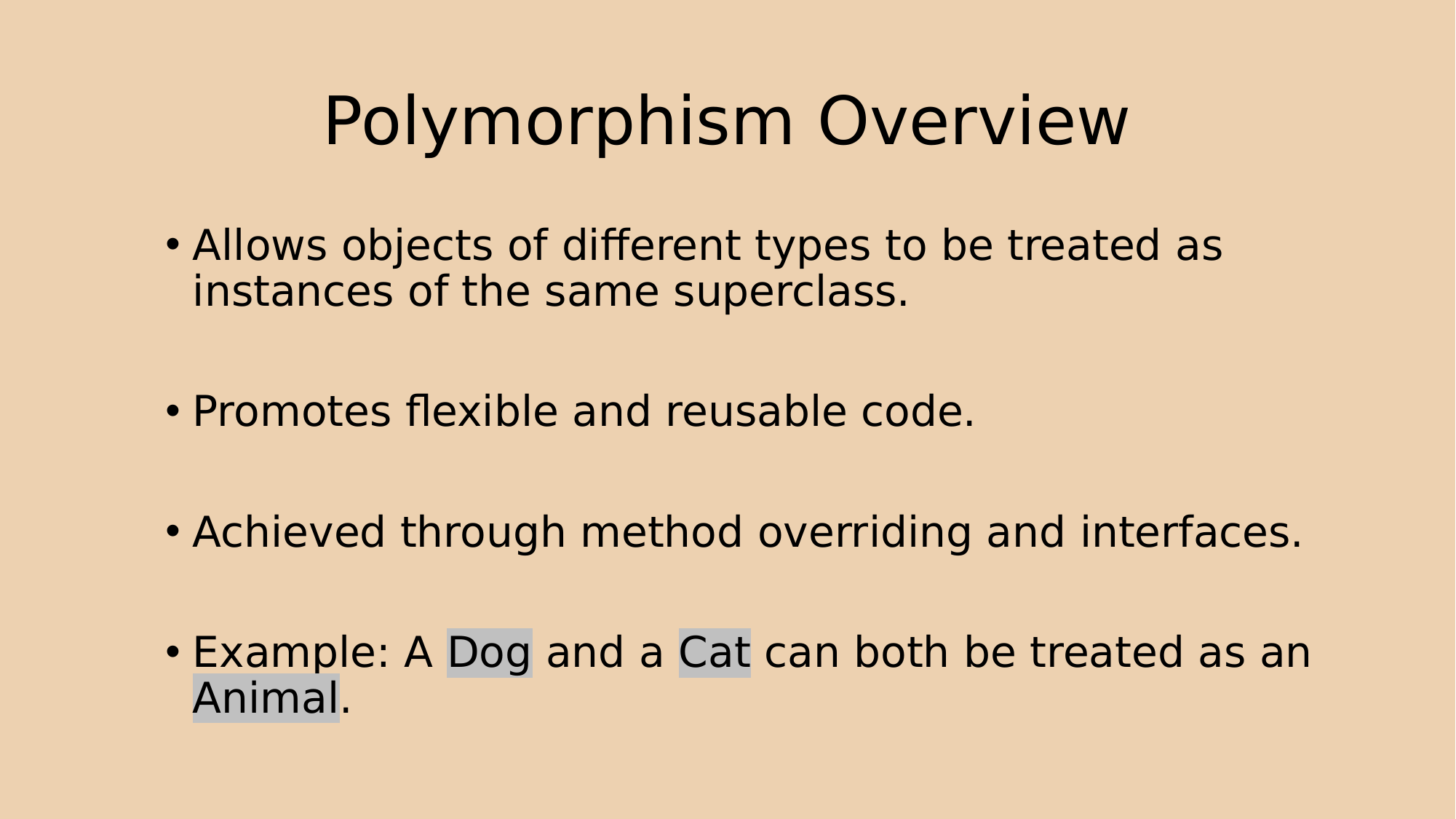

# Polymorphism Overview
Allows objects of different types to be treated as instances of the same superclass.

Promotes flexible and reusable code.

Achieved through method overriding and interfaces.

Example: A Dog and a Cat can both be treated as an Animal.